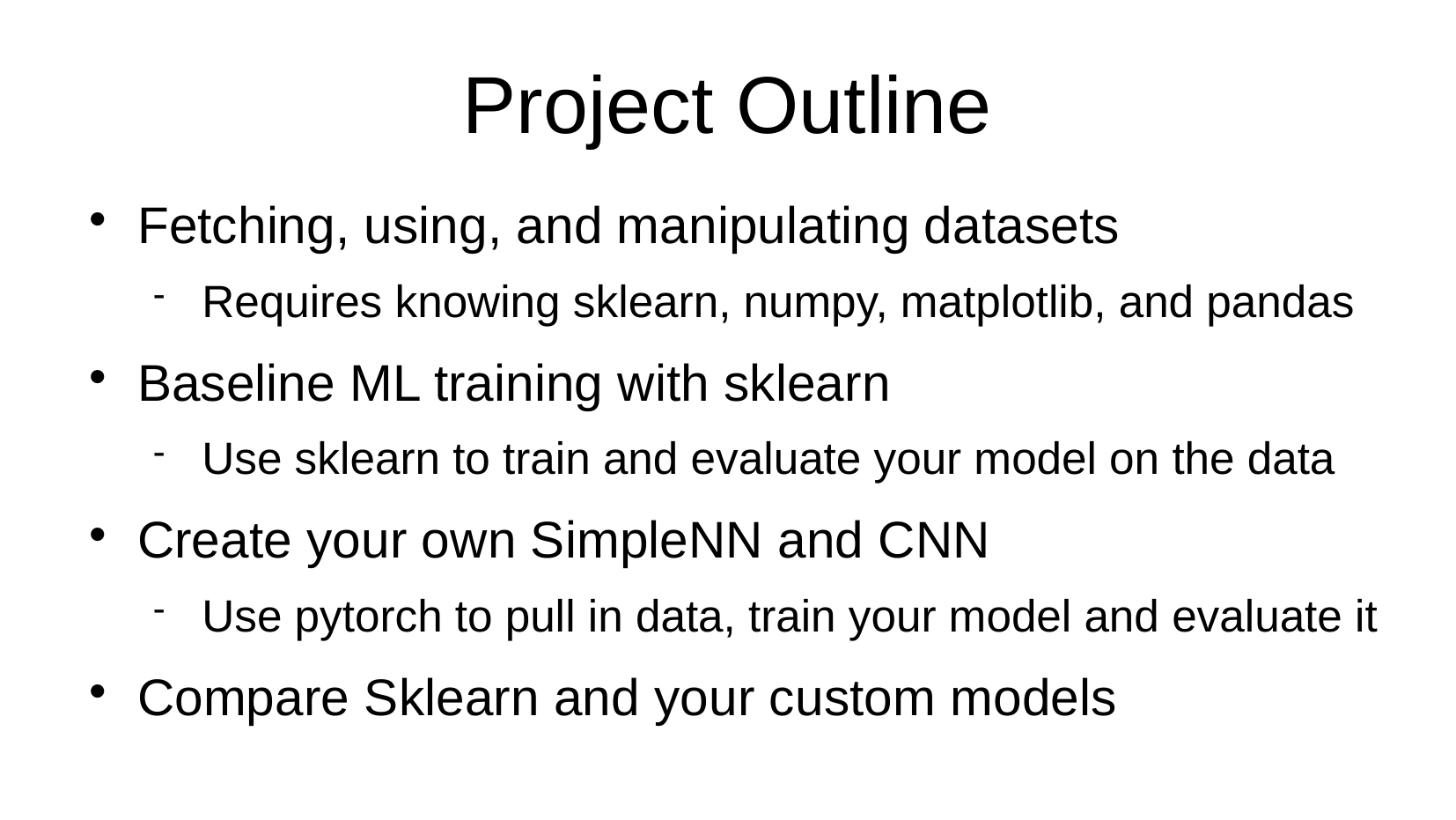

# Project Outline
Fetching, using, and manipulating datasets
Requires knowing sklearn, numpy, matplotlib, and pandas
Baseline ML training with sklearn
Use sklearn to train and evaluate your model on the data
Create your own SimpleNN and CNN
Use pytorch to pull in data, train your model and evaluate it
Compare Sklearn and your custom models